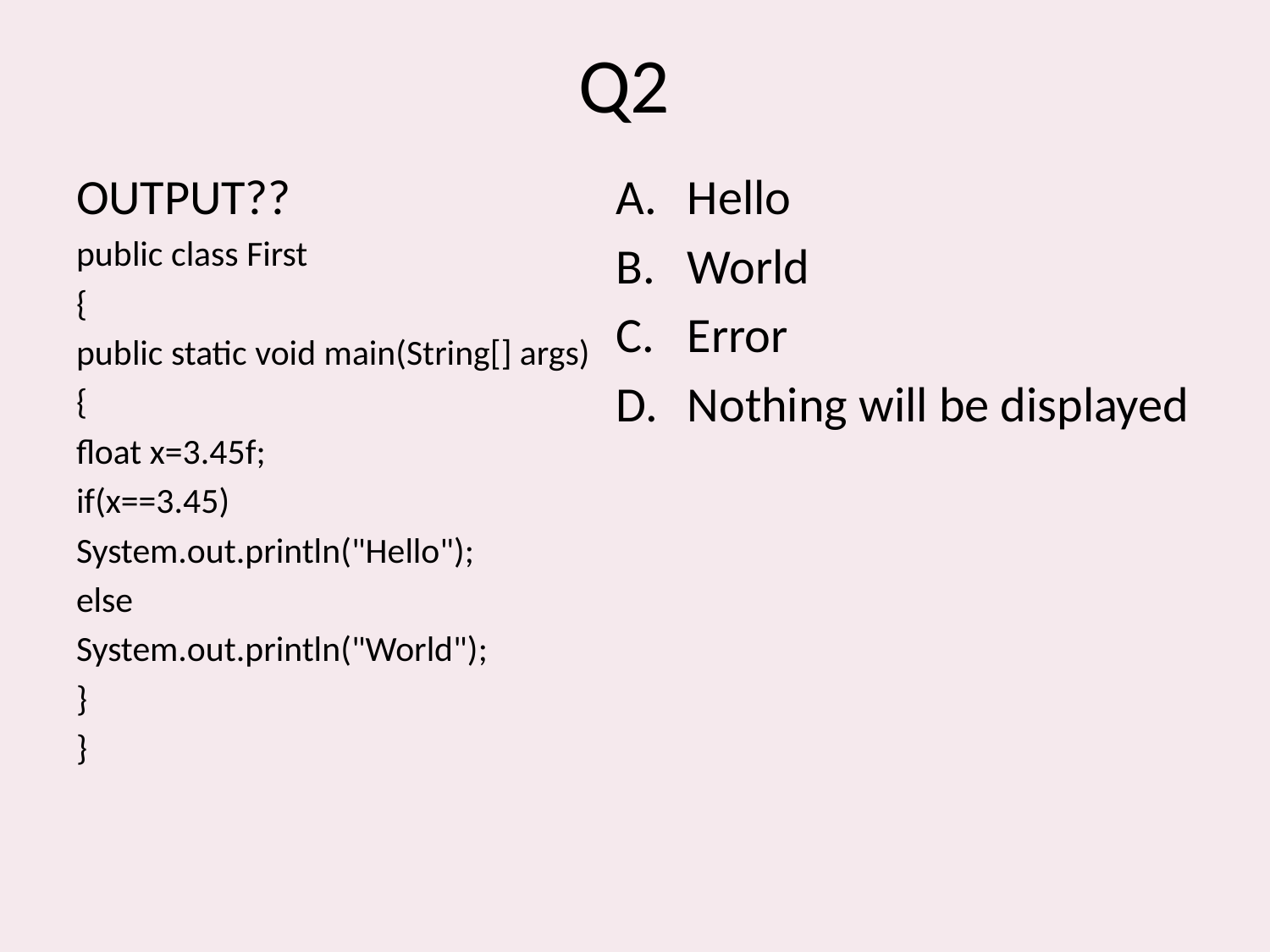

# Q2
OUTPUT??
public class First
{
public static void main(String[] args)
{
float x=3.45f;
if(x==3.45)
System.out.println("Hello");
else
System.out.println("World");
}
}

Hello
World
Error
Nothing will be displayed